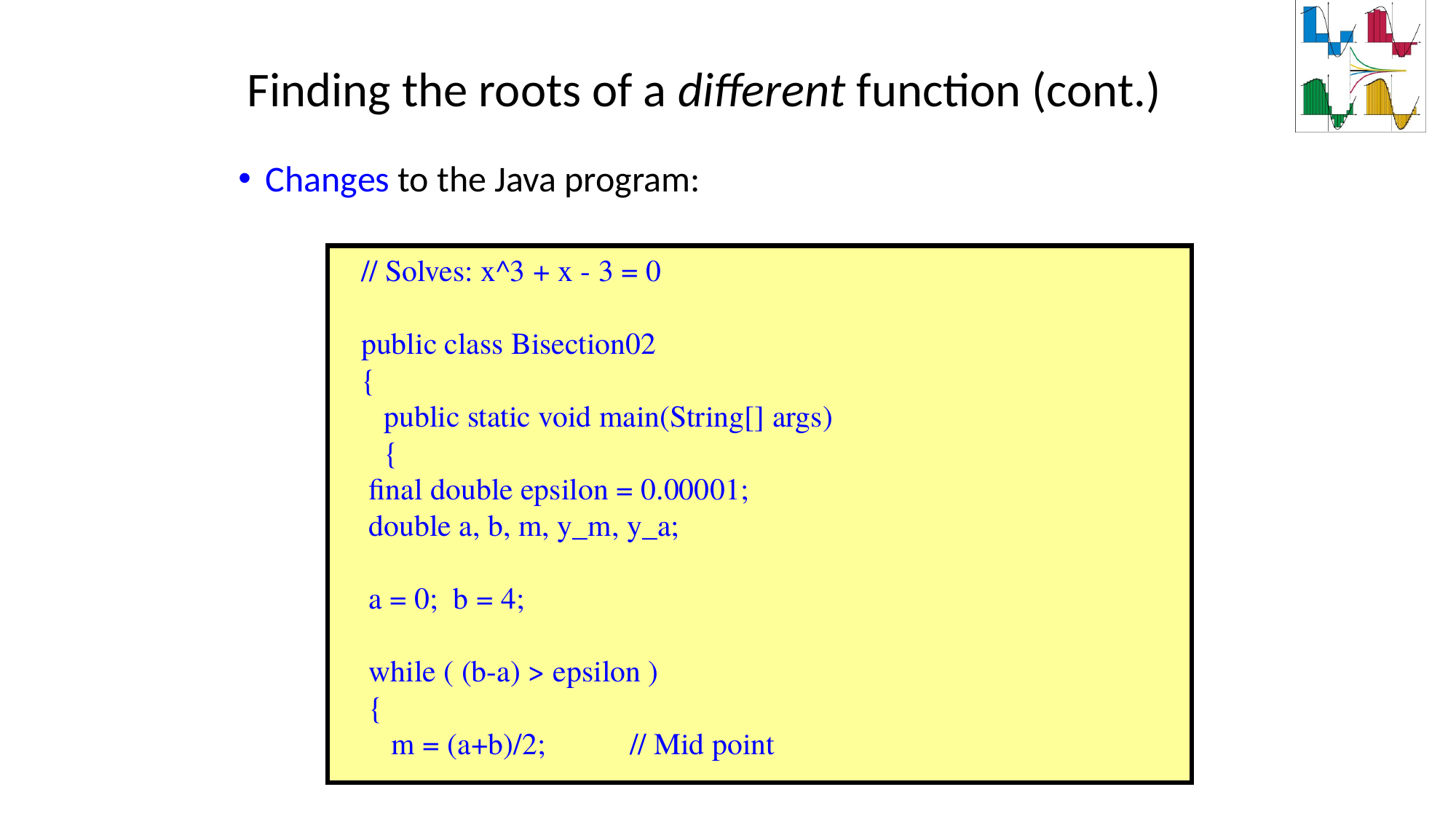

# Finding the roots of a different function (cont.)
Changes to the Java program:
   // Solves: x^3 + x - 3 = 0

   public class Bisection02
   {
      public static void main(String[] args)
      {
    final double epsilon = 0.00001;
    double a, b, m, y_m, y_a;

    a = 0;  b = 4;

    while ( (b-a) > epsilon )
    {
       m = (a+b)/2;           // Mid point